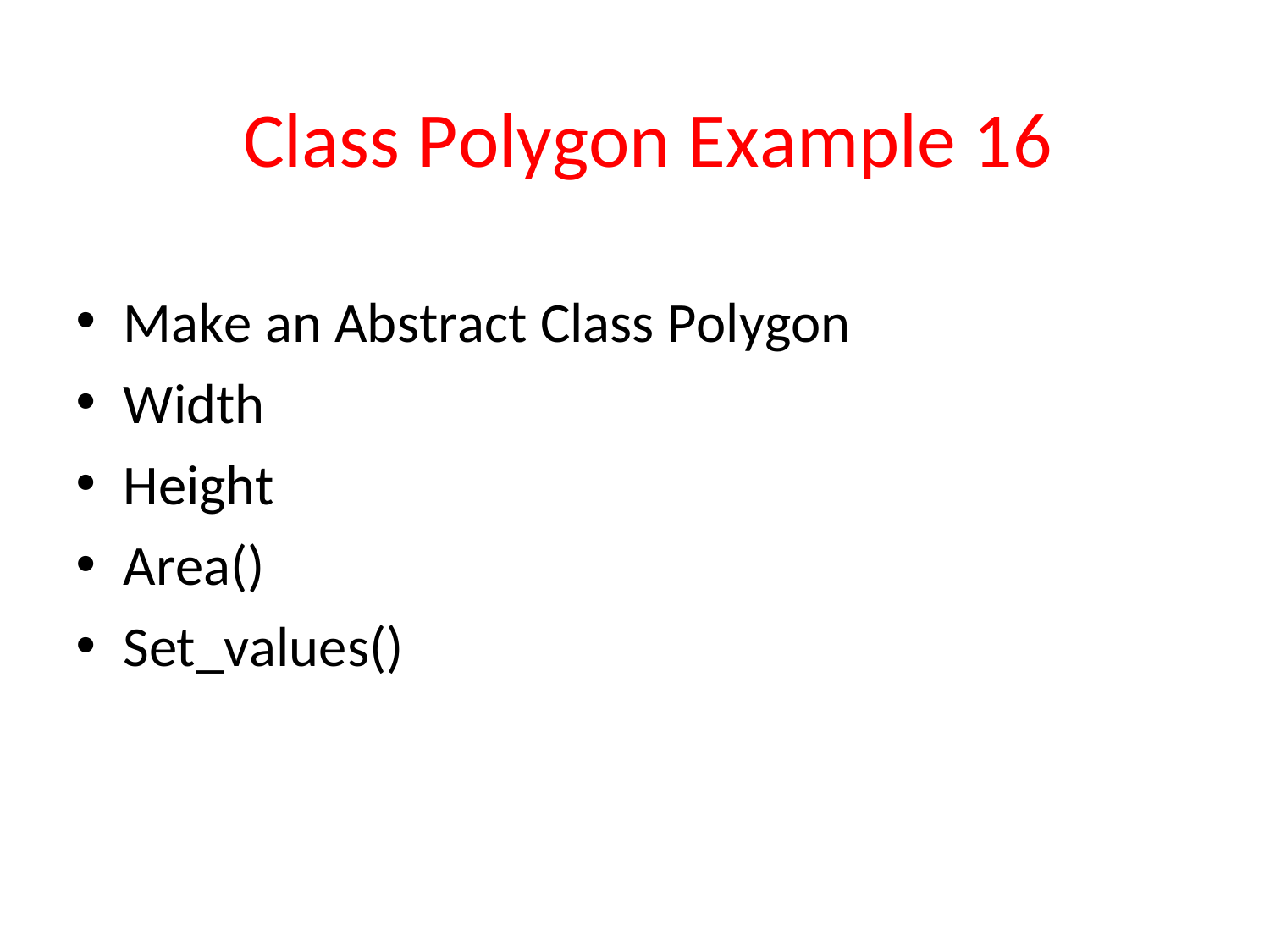

# Class Polygon Example 16
Make an Abstract Class Polygon
Width
Height
Area()
Set_values()